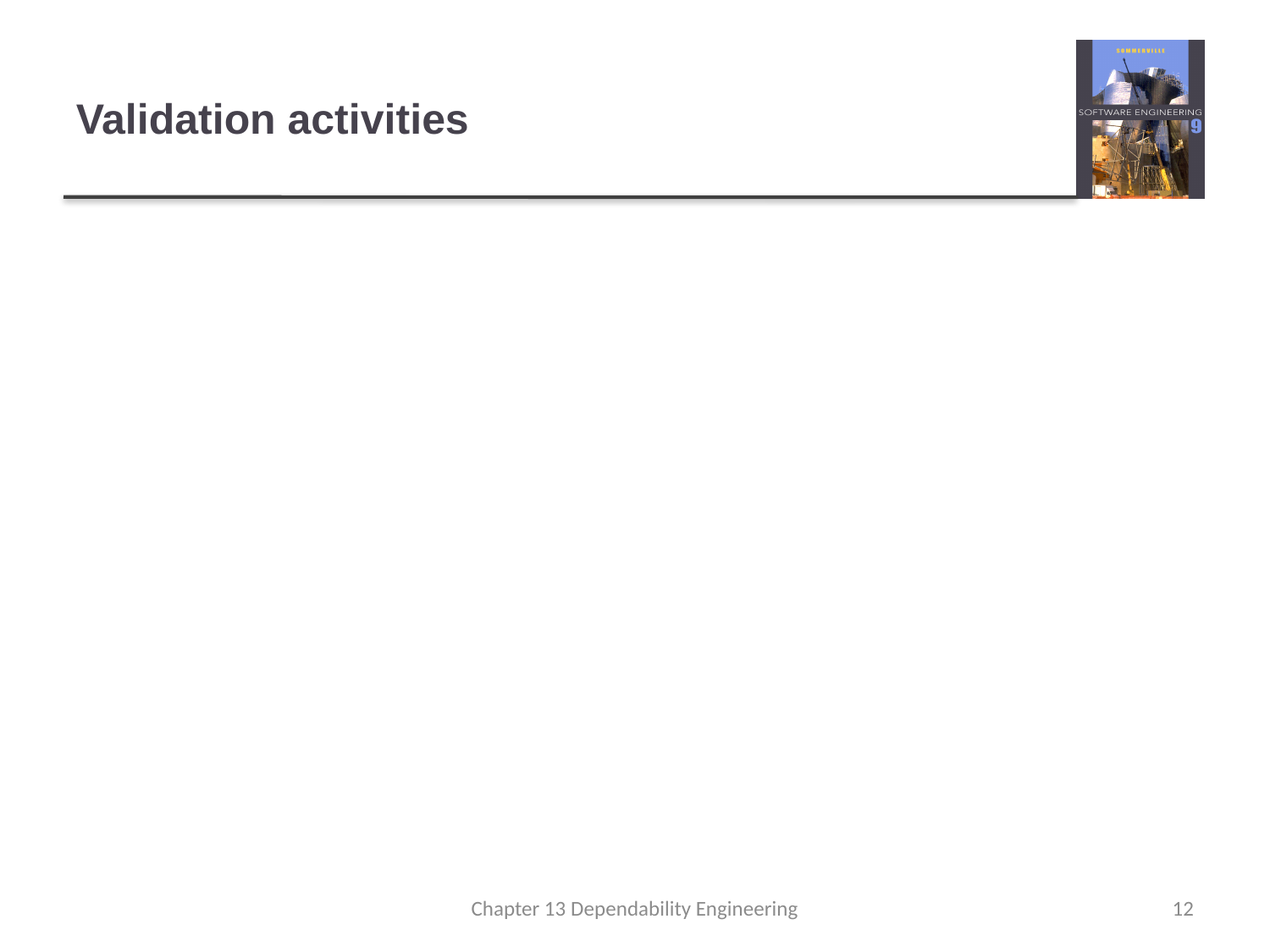

# Validation activities
Requirements reviews.
Requirements management.
Formal specification.
System modeling
Design and code inspection.
Static analysis.
Test planning and management.
Change management, discussed in Chapter 25, is also essential.
Chapter 13 Dependability Engineering
12